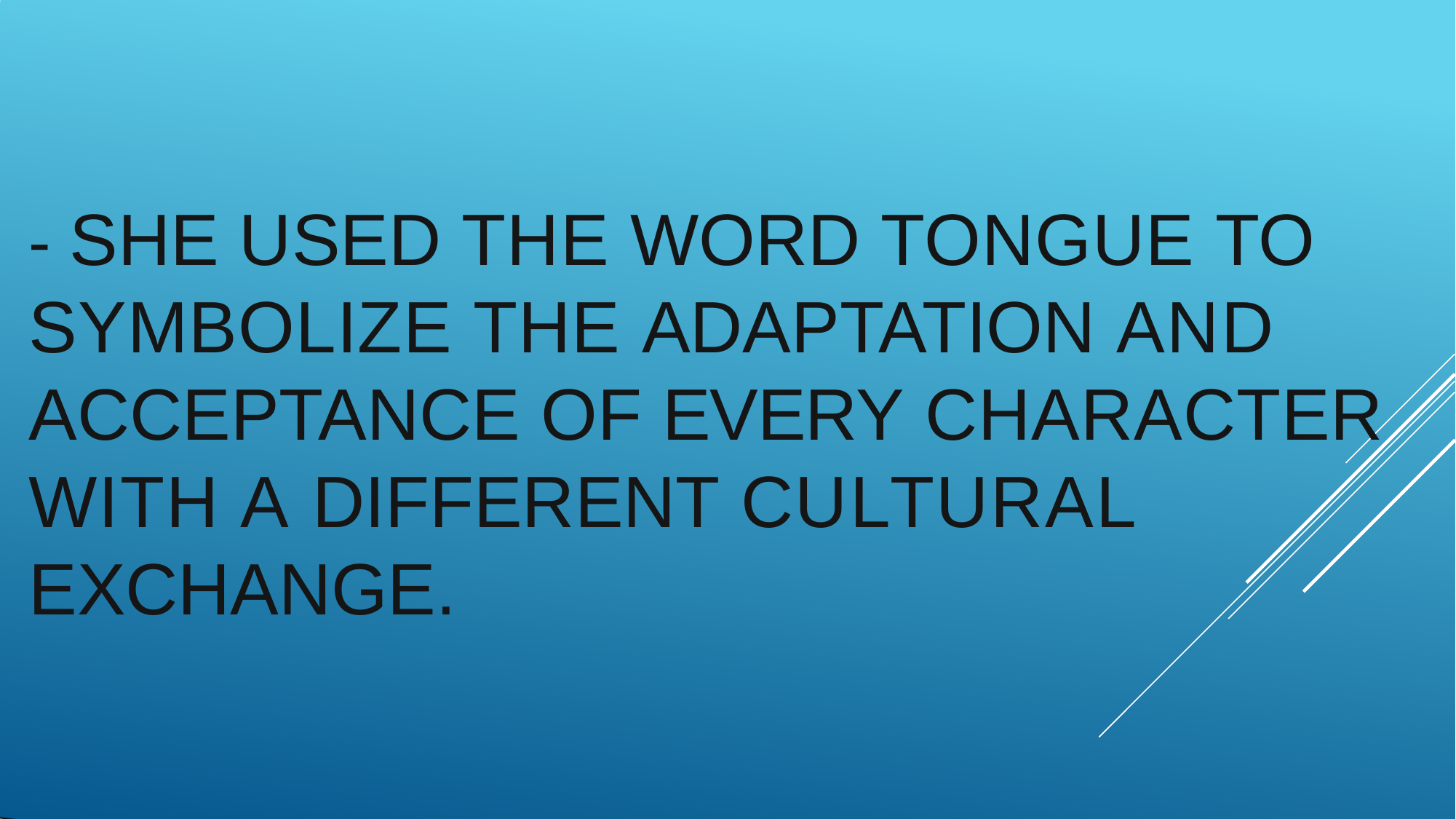

- SHE USED THE WORD TONGUE TO SYMBOLIZE THE ADAPTATION AND ACCEPTANCE OF EVERY CHARACTER WITH A DIFFERENT CULTURAL EXCHANGE.